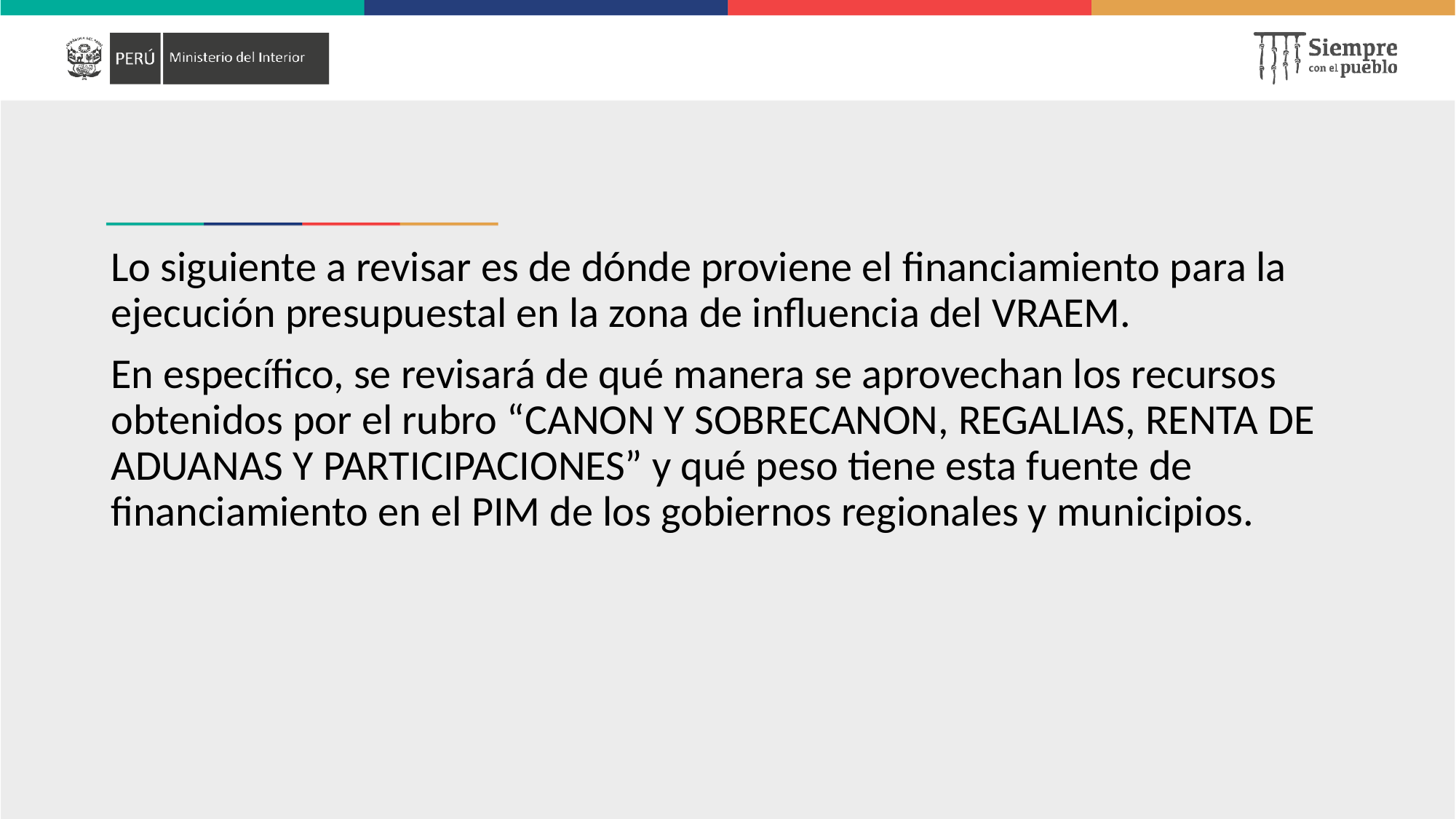

Lo siguiente a revisar es de dónde proviene el financiamiento para la ejecución presupuestal en la zona de influencia del VRAEM.
En específico, se revisará de qué manera se aprovechan los recursos obtenidos por el rubro “CANON Y SOBRECANON, REGALIAS, RENTA DE ADUANAS Y PARTICIPACIONES” y qué peso tiene esta fuente de financiamiento en el PIM de los gobiernos regionales y municipios.